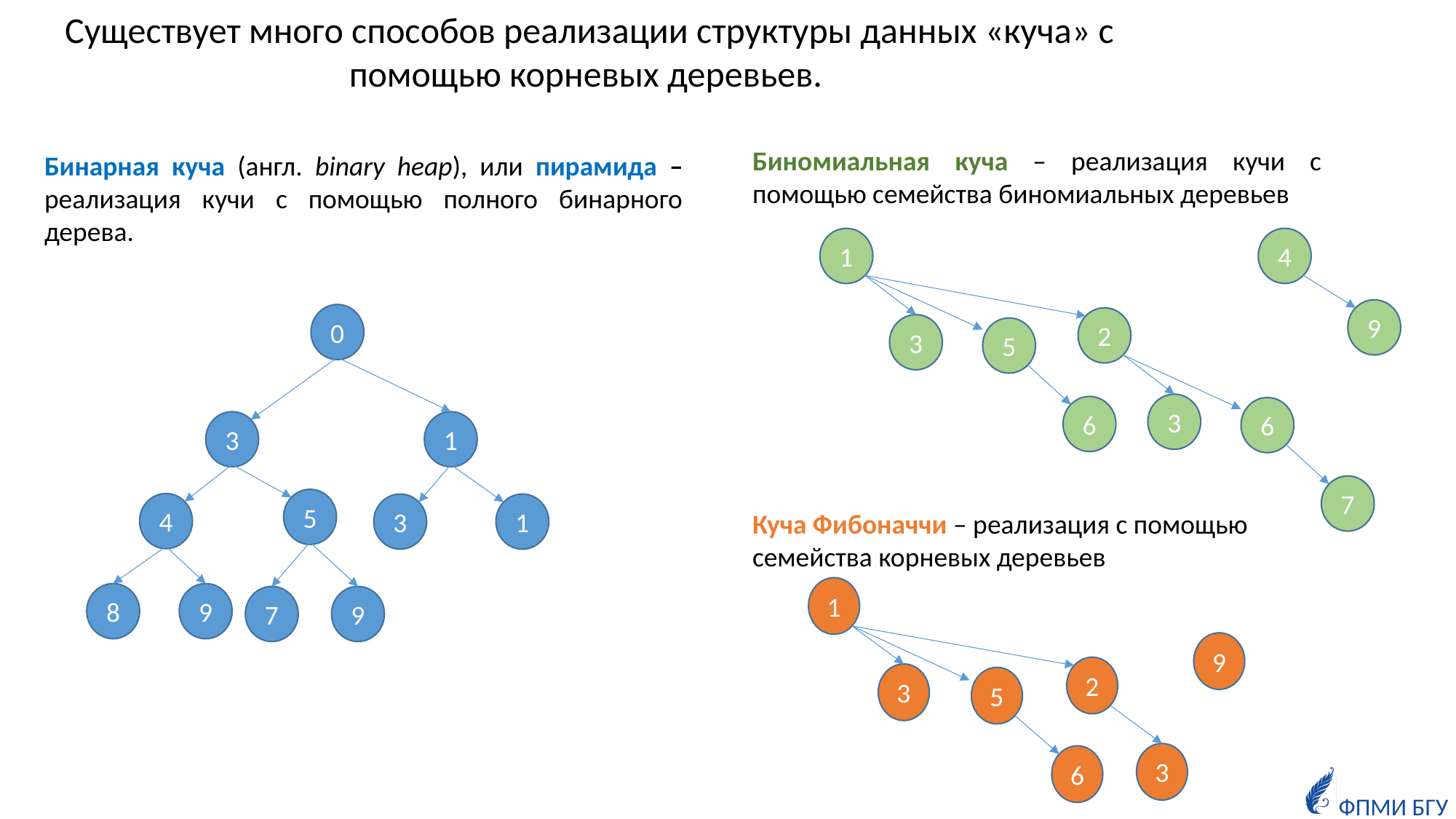

Существует много способов реализации структуры данных «куча» с помощью корневых деревьев.
Биномиальная куча – реализация кучи с помощью семейства биномиальных деревьев
Бинарная куча (англ. binary heap), или пирамида – реализация кучи с помощью полного бинарного дерева.
4
9
2
3
5
3
6
6
7
1
0
1
3
5
4
3
1
8
9
7
9
Куча Фибоначчи – реализация с помощью семейства корневых деревьев
1
9
2
3
5
3
6